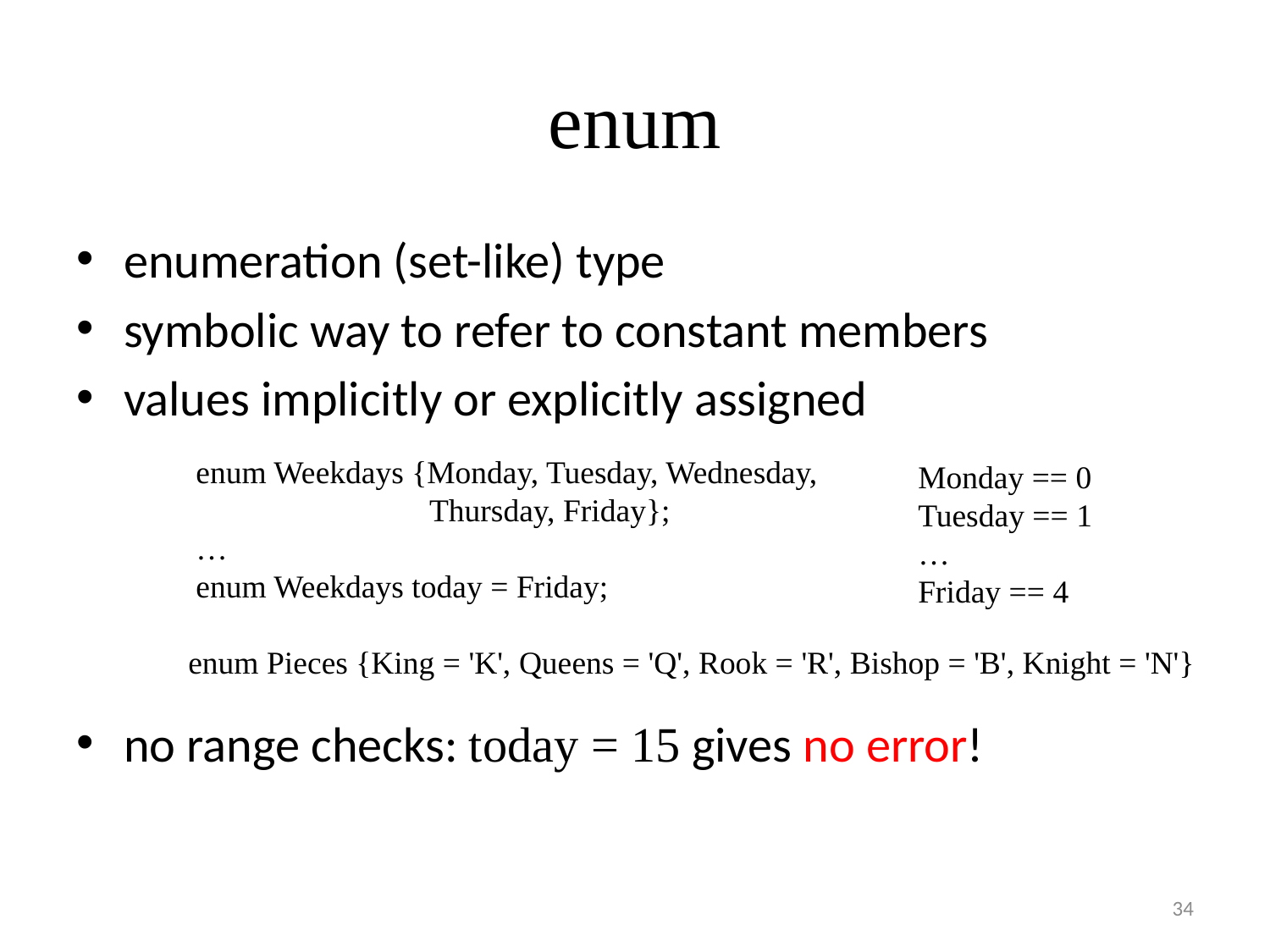

# enum
enumeration (set-like) type
symbolic way to refer to constant members
values implicitly or explicitly assigned

no range checks: today = 15 gives no error!
enum Weekdays {Monday, Tuesday, Wednesday,
                             Thursday, Friday};
…
enum Weekdays today = Friday;
Monday == 0
Tuesday == 1
…
Friday == 4
enum Pieces {King = 'K', Queens = 'Q', Rook = 'R', Bishop = 'B', Knight = 'N'}
34